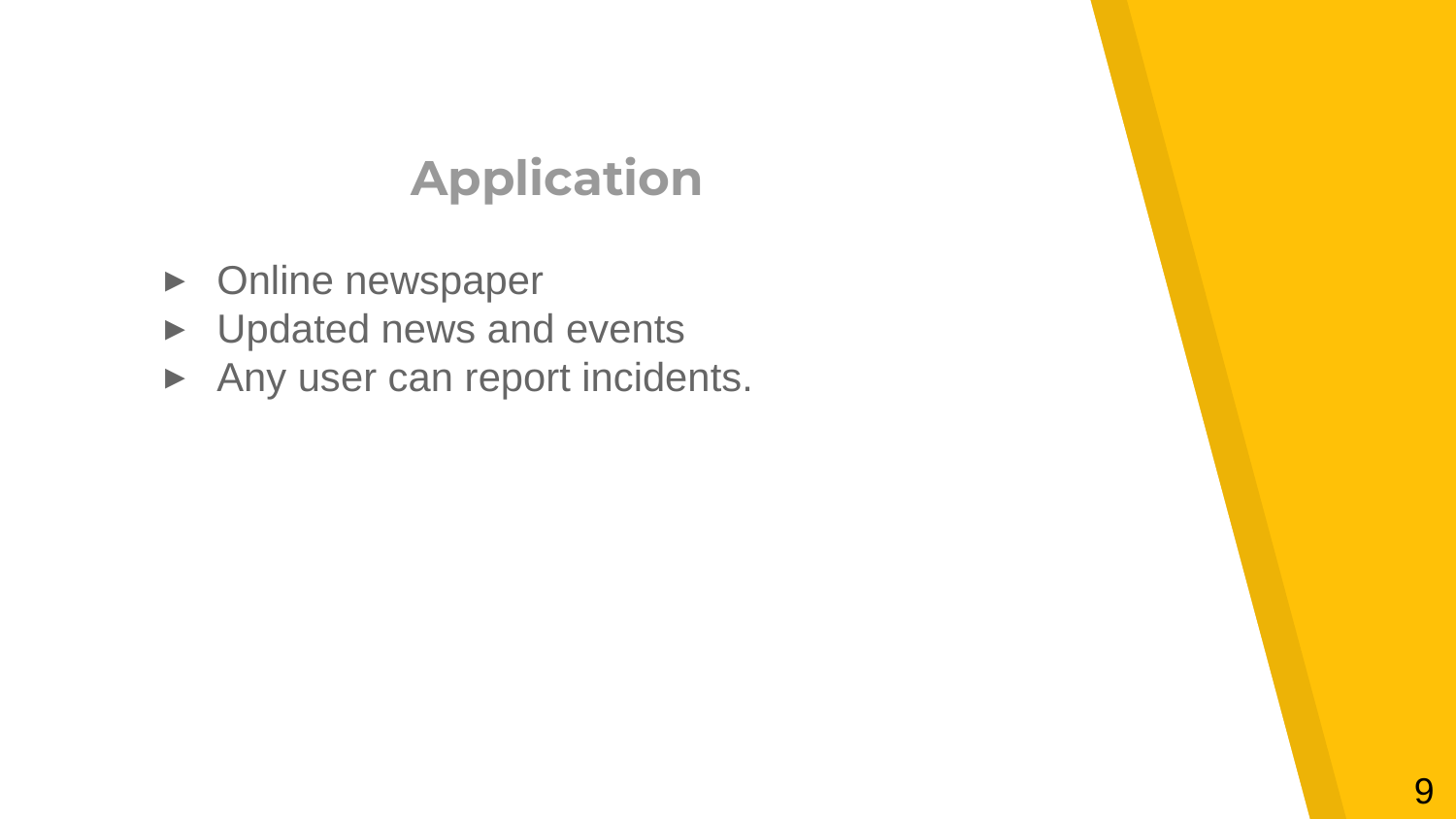

# Application
Online newspaper
Updated news and events
Any user can report incidents.

9